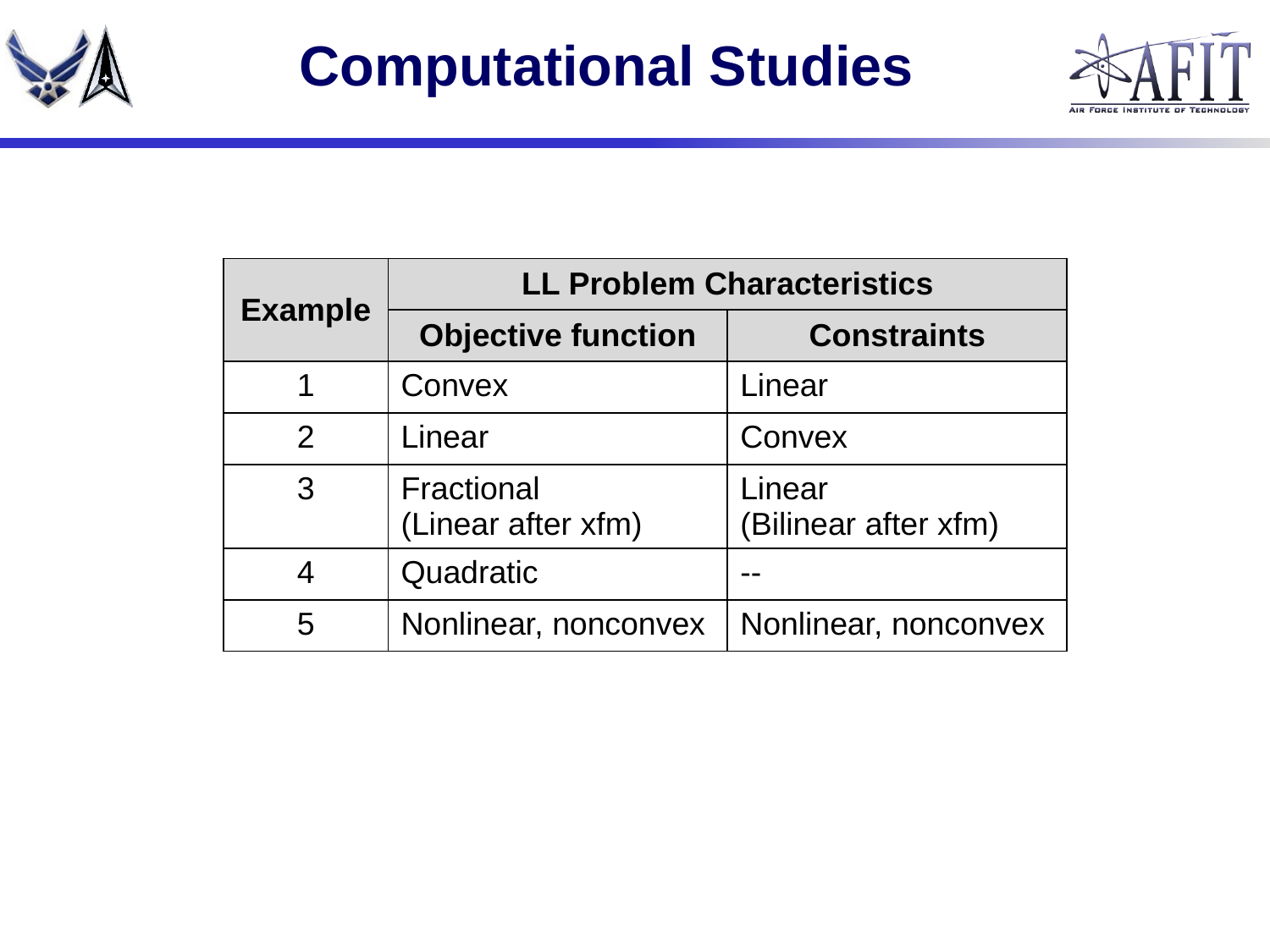

# Computational Studies
| Example | LL Problem Characteristics |  |
| --- | --- | --- |
|  | Objective function | Constraints |
| 1 | Convex | Linear |
| 2 | Linear | Convex |
| 3 | Fractional (Linear after xfm) | Linear (Bilinear after xfm) |
| 4 | Quadratic | -- |
| 5 | Nonlinear, nonconvex | Nonlinear, nonconvex |